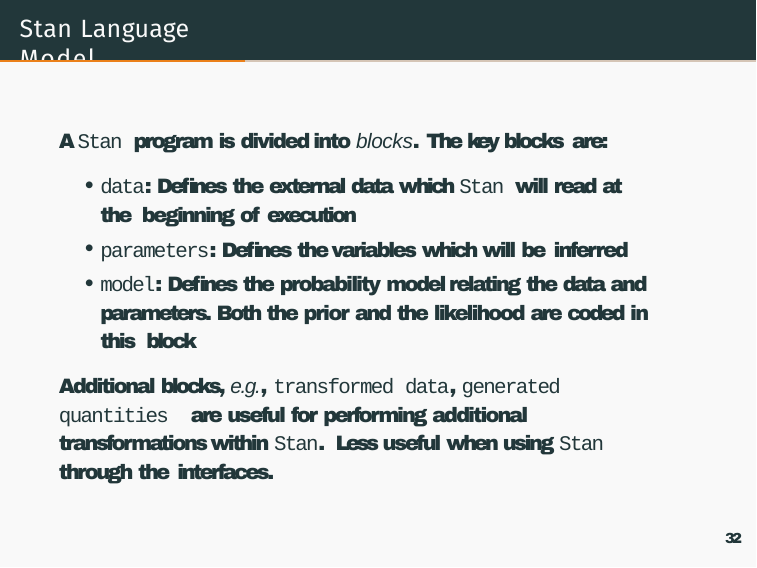

# Stan Language Model

A Stan program is divided into blocks. The key blocks are:
data: Deﬁnes the external data which Stan will read at the  beginning of execution
parameters: Deﬁnes the variables which will be inferred
model: Deﬁnes the probability model relating the data and  parameters. Both the prior and the likelihood are coded in this  block
Additional blocks, e.g., transformed data, generated quantities  are useful for performing additional transformations within Stan.  Less useful when using Stan through the interfaces.
32